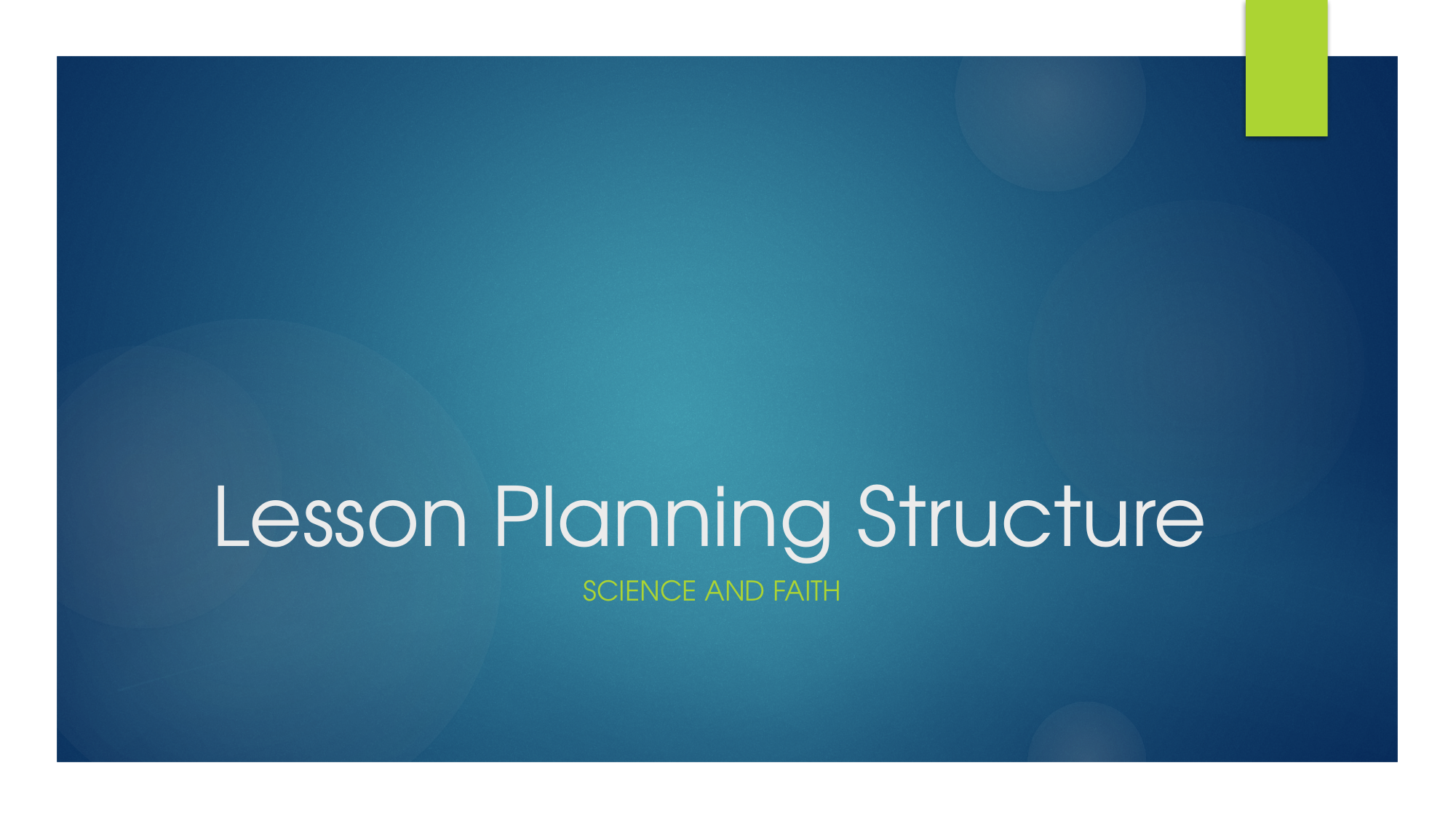

# Lesson Planning Structure
Science and Faith